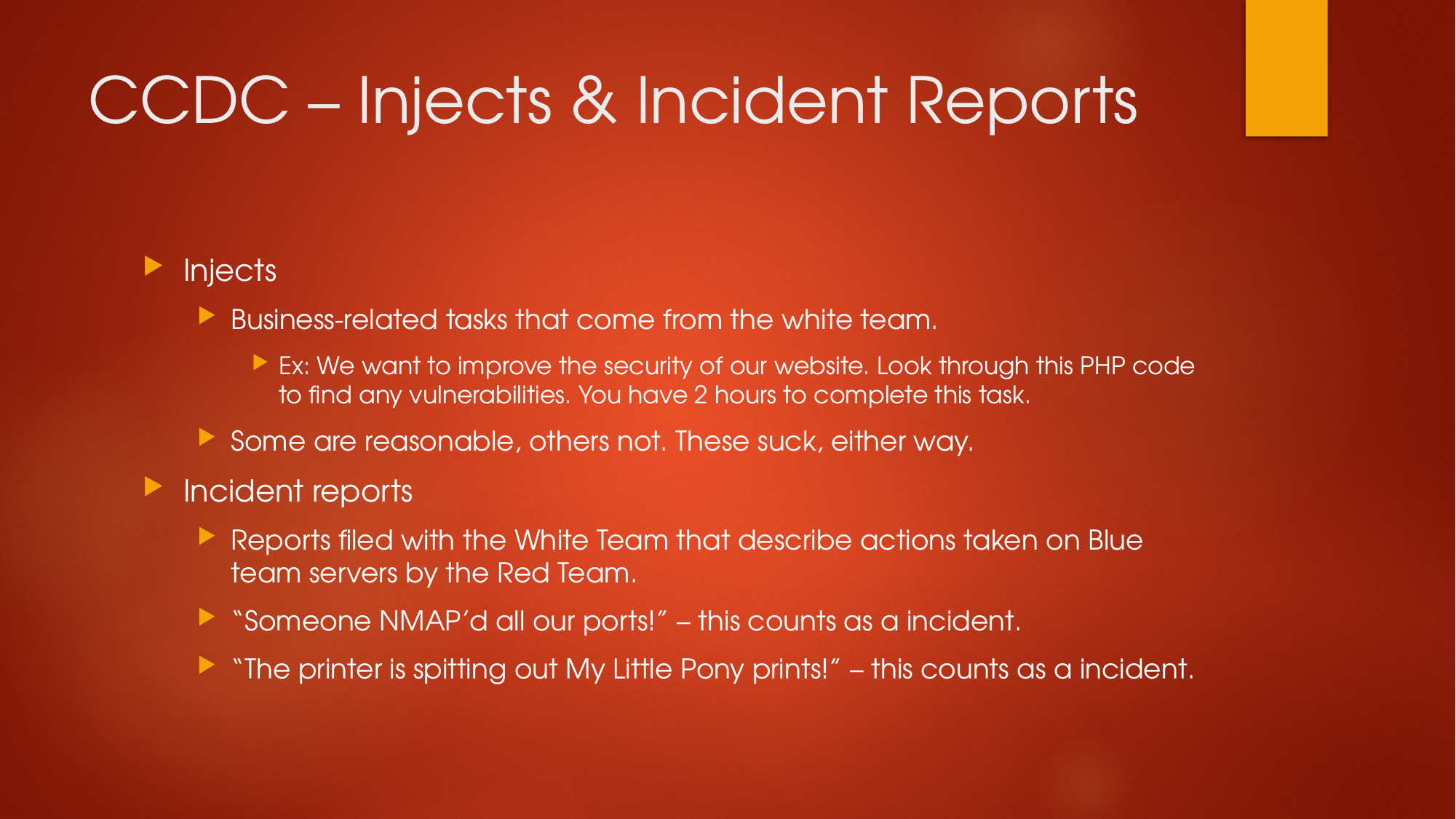

# CCDC – Injects & Incident Reports
Injects
Business-related tasks that come from the white team.
Ex: We want to improve the security of our website. Look through this PHP code to find any vulnerabilities. You have 2 hours to complete this task.
Some are reasonable, others not. These suck, either way.
Incident reports
Reports filed with the White Team that describe actions taken on Blue team servers by the Red Team.
“Someone NMAP’d all our ports!” – this counts as a incident.
“The printer is spitting out My Little Pony prints!” – this counts as a incident.